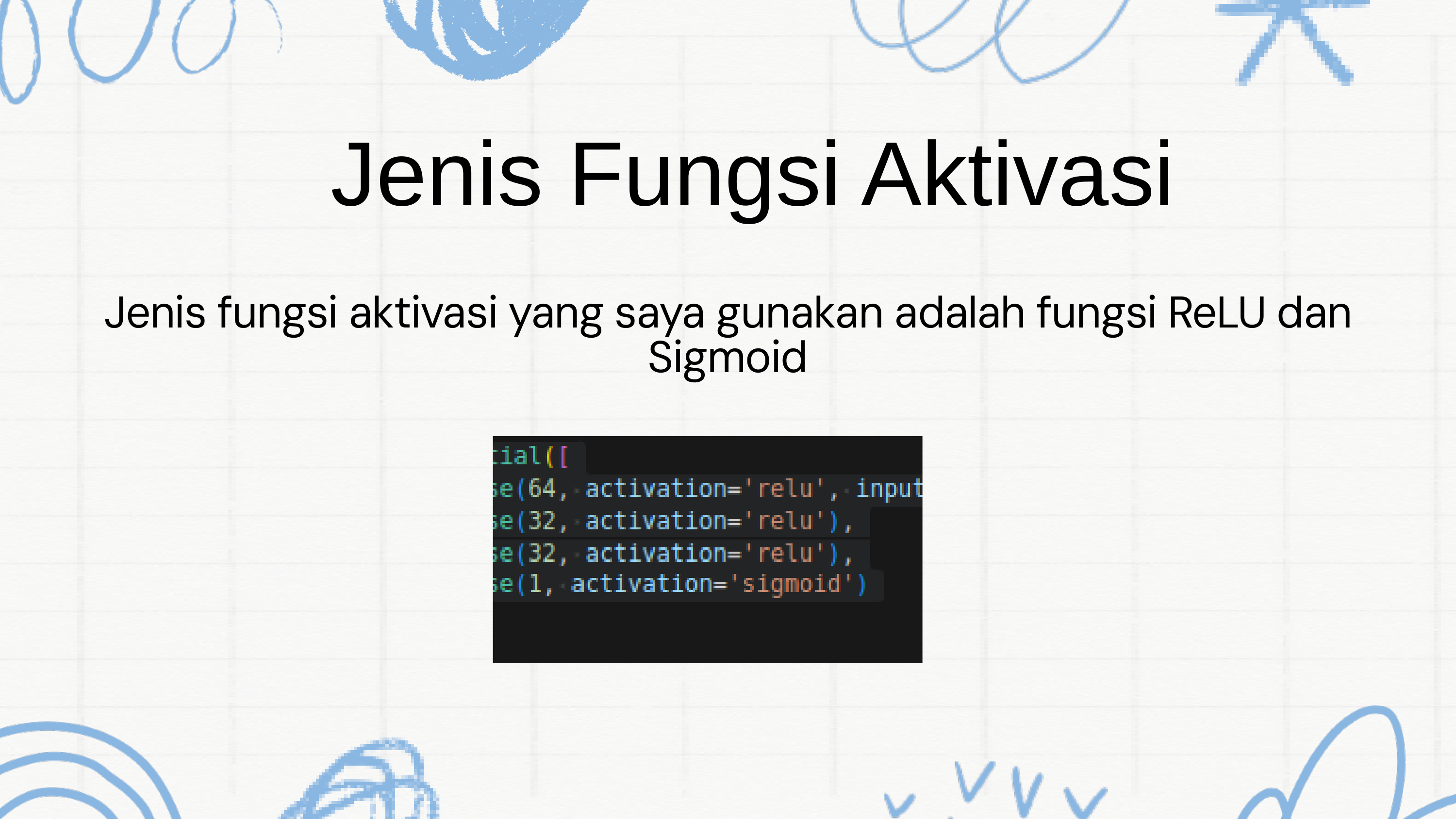

Jenis Fungsi Aktivasi
Jenis fungsi aktivasi yang saya gunakan adalah fungsi ReLU dan Sigmoid